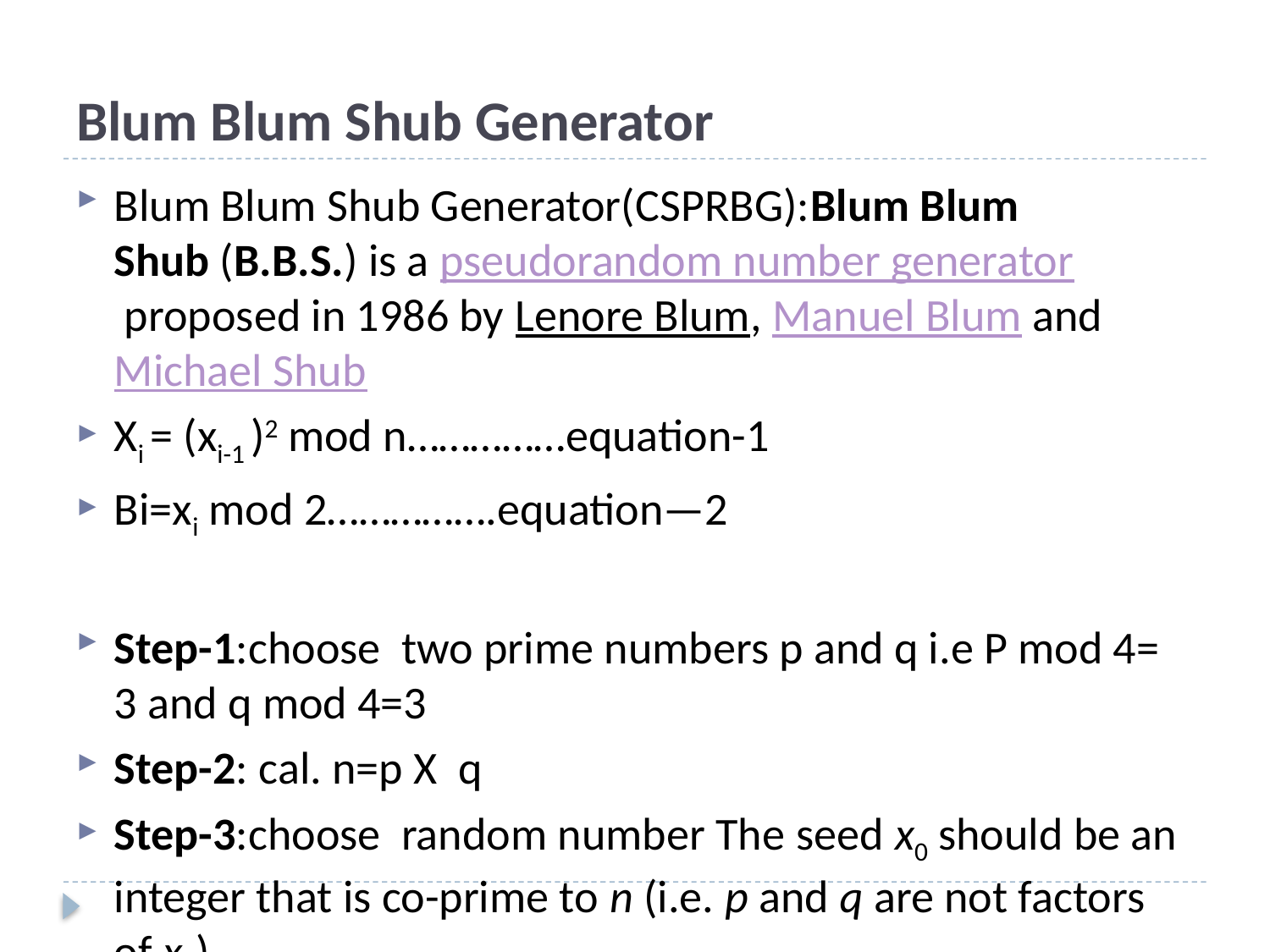

# Blum Blum Shub Generator
Blum Blum Shub Generator(CSPRBG):Blum Blum Shub (B.B.S.) is a pseudorandom number generator proposed in 1986 by Lenore Blum, Manuel Blum and Michael Shub
Xi = (xi-1 )2 mod n……………equation-1
Bi=xi mod 2…………….equation—2

Step-1:choose  two prime numbers p and q i.e P mod 4= 3 and q mod 4=3
Step-2: cal. n=p X  q
Step-3:choose  random number The seed x0 should be an integer that is co-prime to n (i.e. p and q are not factors of x0) .